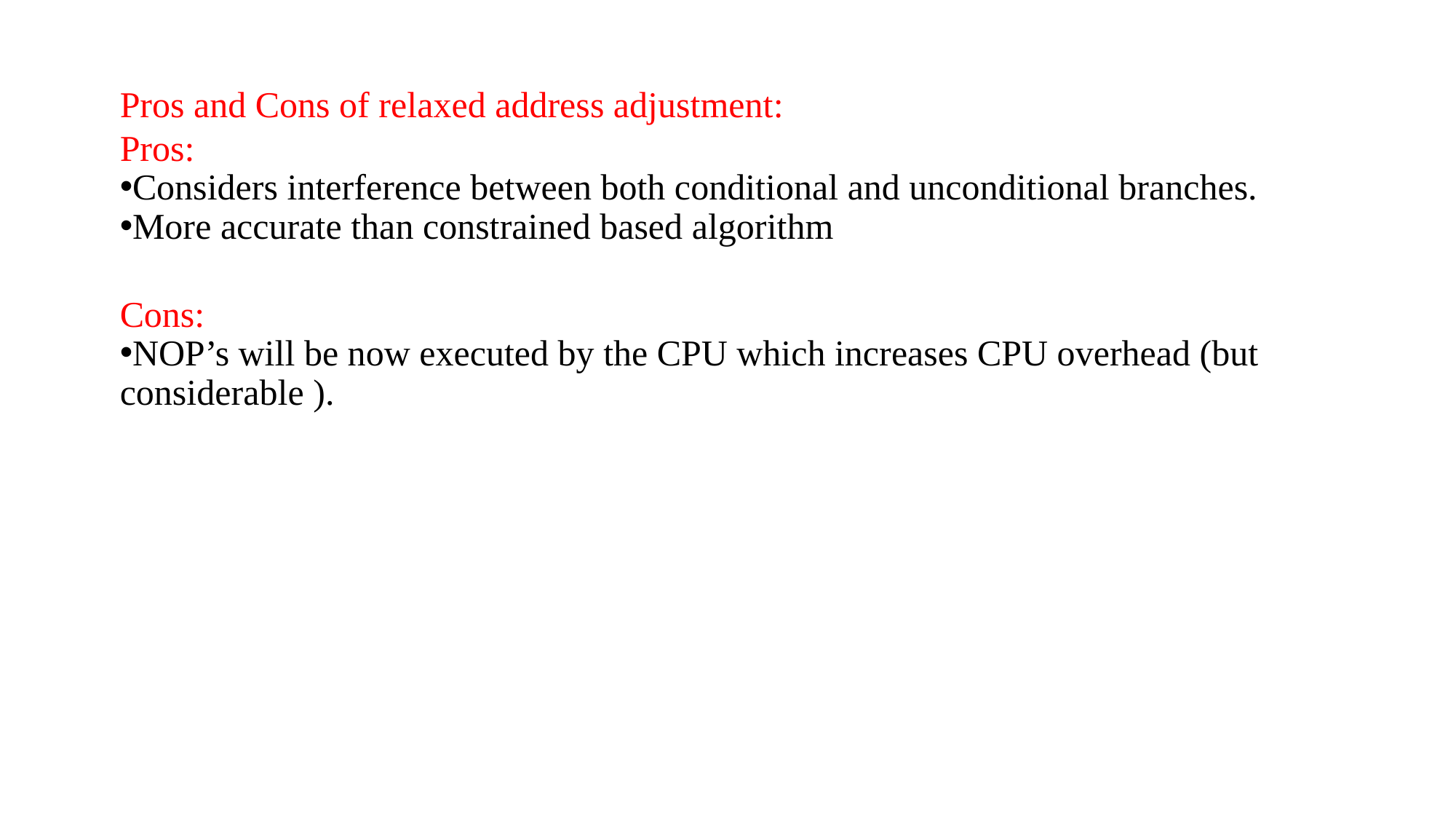

Pros and Cons of relaxed address adjustment:
Pros:
Considers interference between both conditional and unconditional branches.
More accurate than constrained based algorithm

Cons:
NOP’s will be now executed by the CPU which increases CPU overhead (but considerable ).